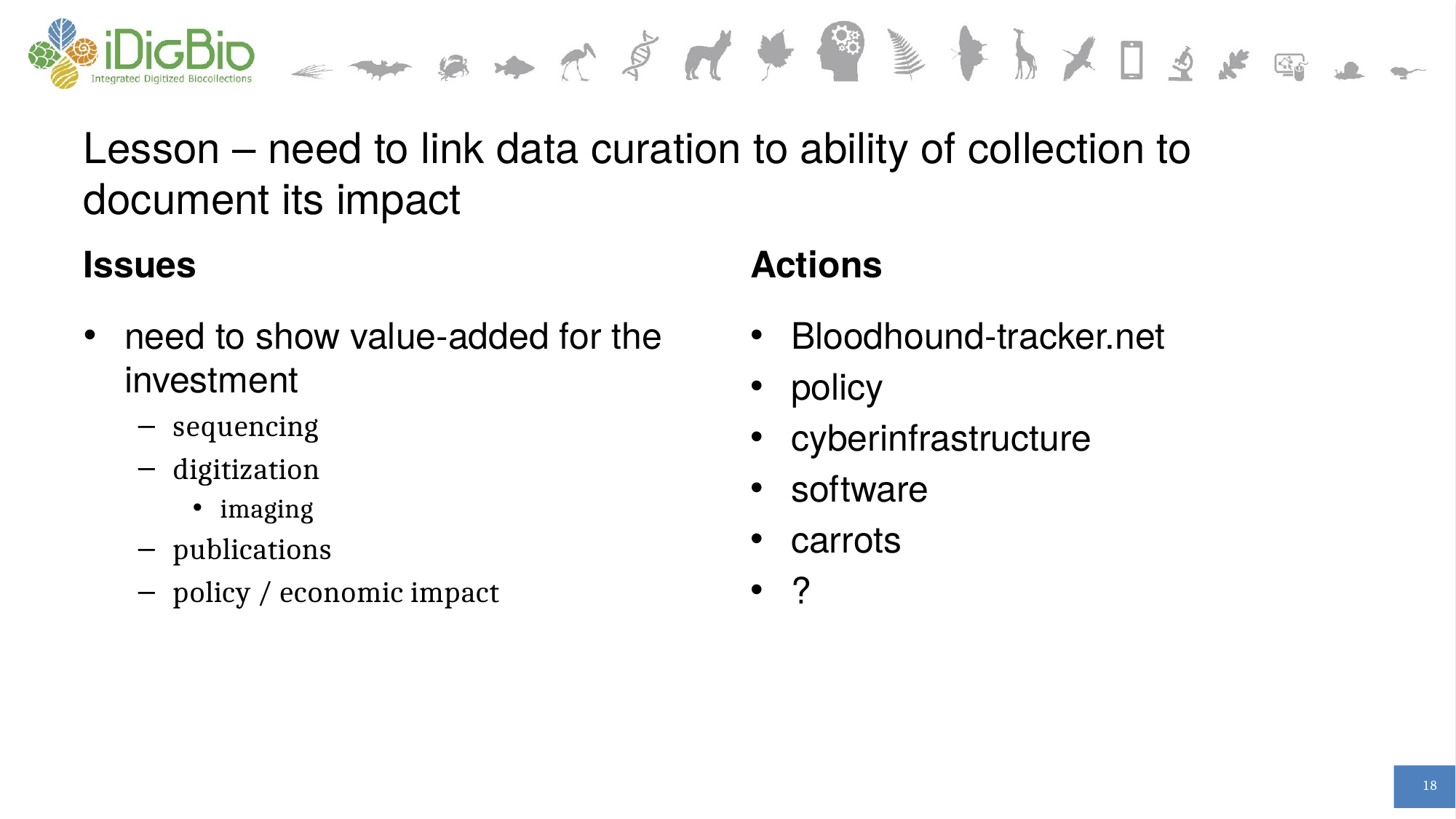

# Lesson – need to link data curation to ability of collection to document its impact
Issues
Actions
need to show value-added for the investment
sequencing
digitization
imaging
publications
policy / economic impact
Bloodhound-tracker.net
policy
cyberinfrastructure
software
carrots
?